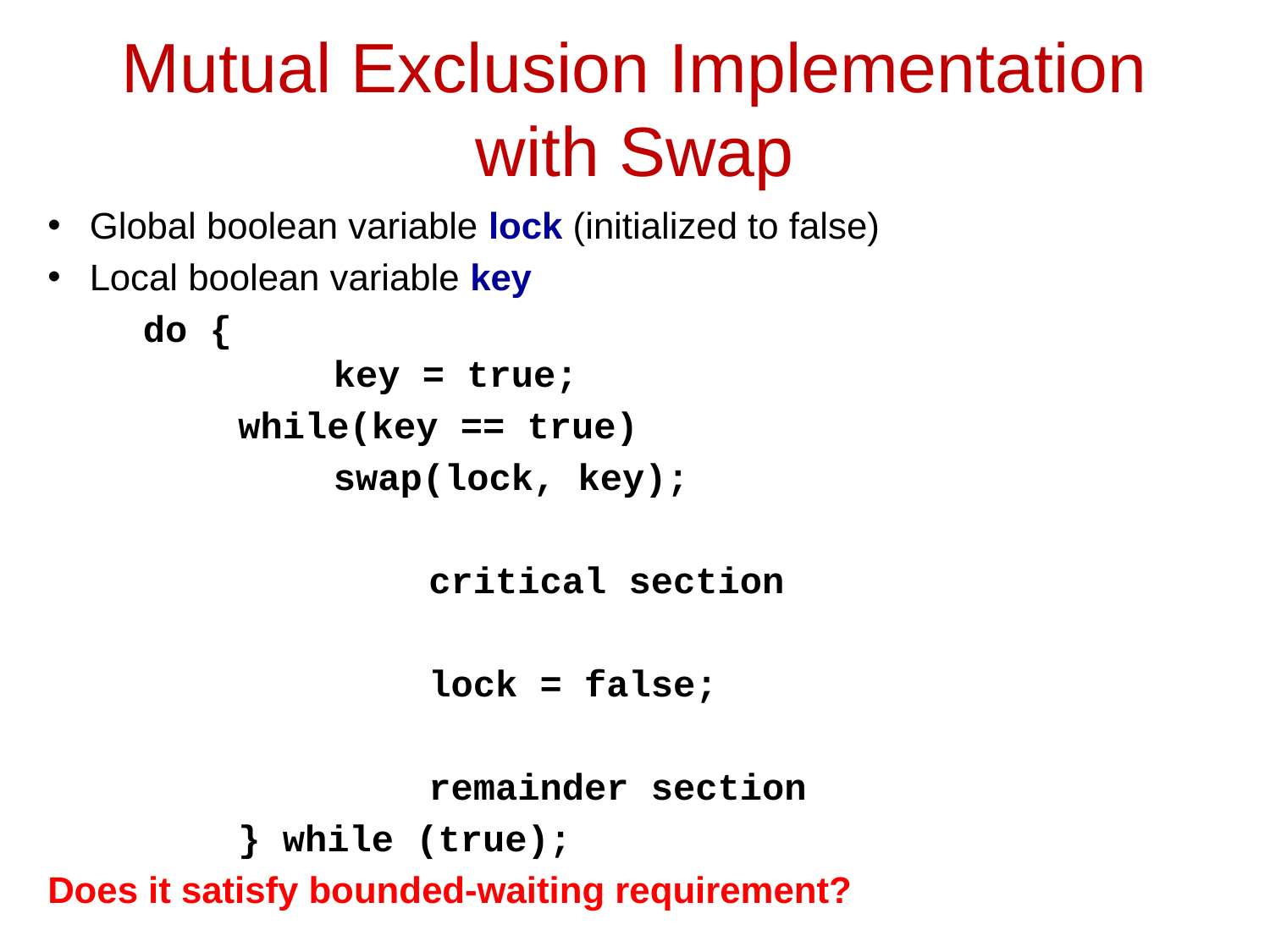

# Mutual Exclusion Implementation with Swap
Global boolean variable lock (initialized to false)
Local boolean variable key
	do {
     		key = true;
		while(key == true)
			swap(lock, key);

				critical section

     			lock = false;

				remainder section
     	} while (true);
Does it satisfy bounded-waiting requirement?